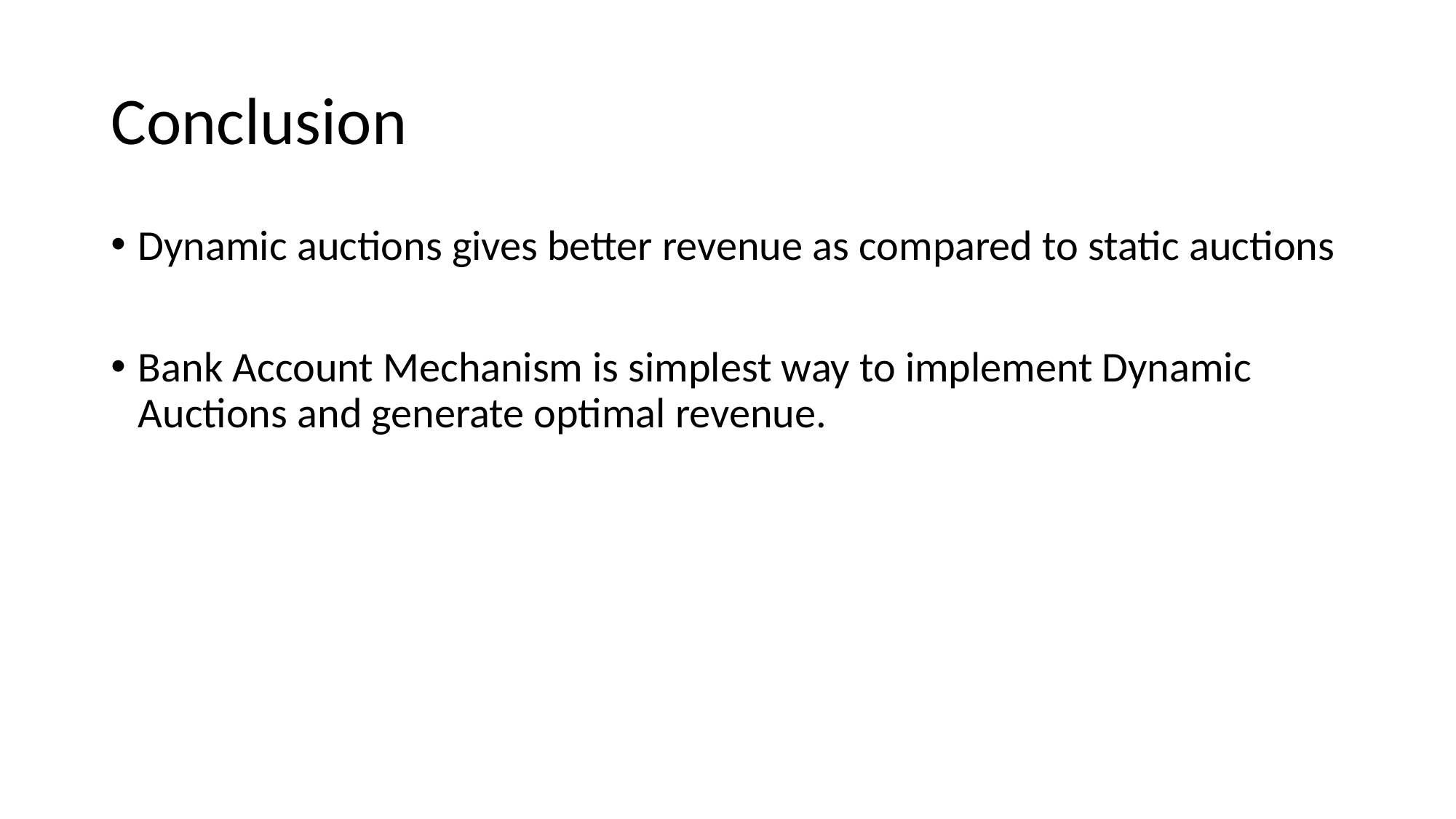

# Conclusion
Dynamic auctions gives better revenue as compared to static auctions

Bank Account Mechanism is simplest way to implement Dynamic Auctions and generate optimal revenue.